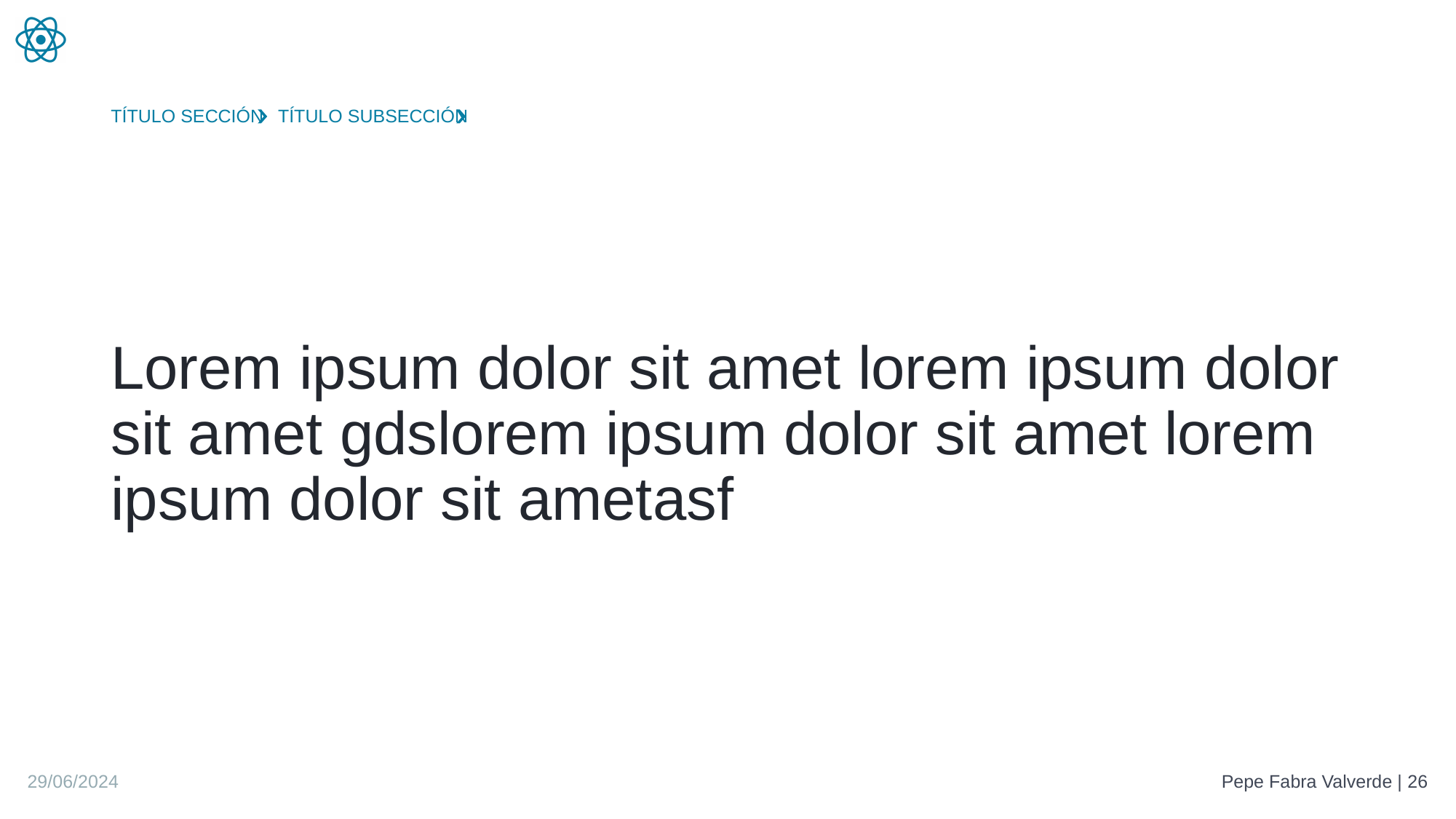

TÍTULO SECCIÓN
TÍTULO SUBSECCIÓN

# Lorem ipsum dolor sit amet lorem ipsum dolor sit amet gdslorem ipsum dolor sit amet lorem ipsum dolor sit ametasf
29/06/2024
26